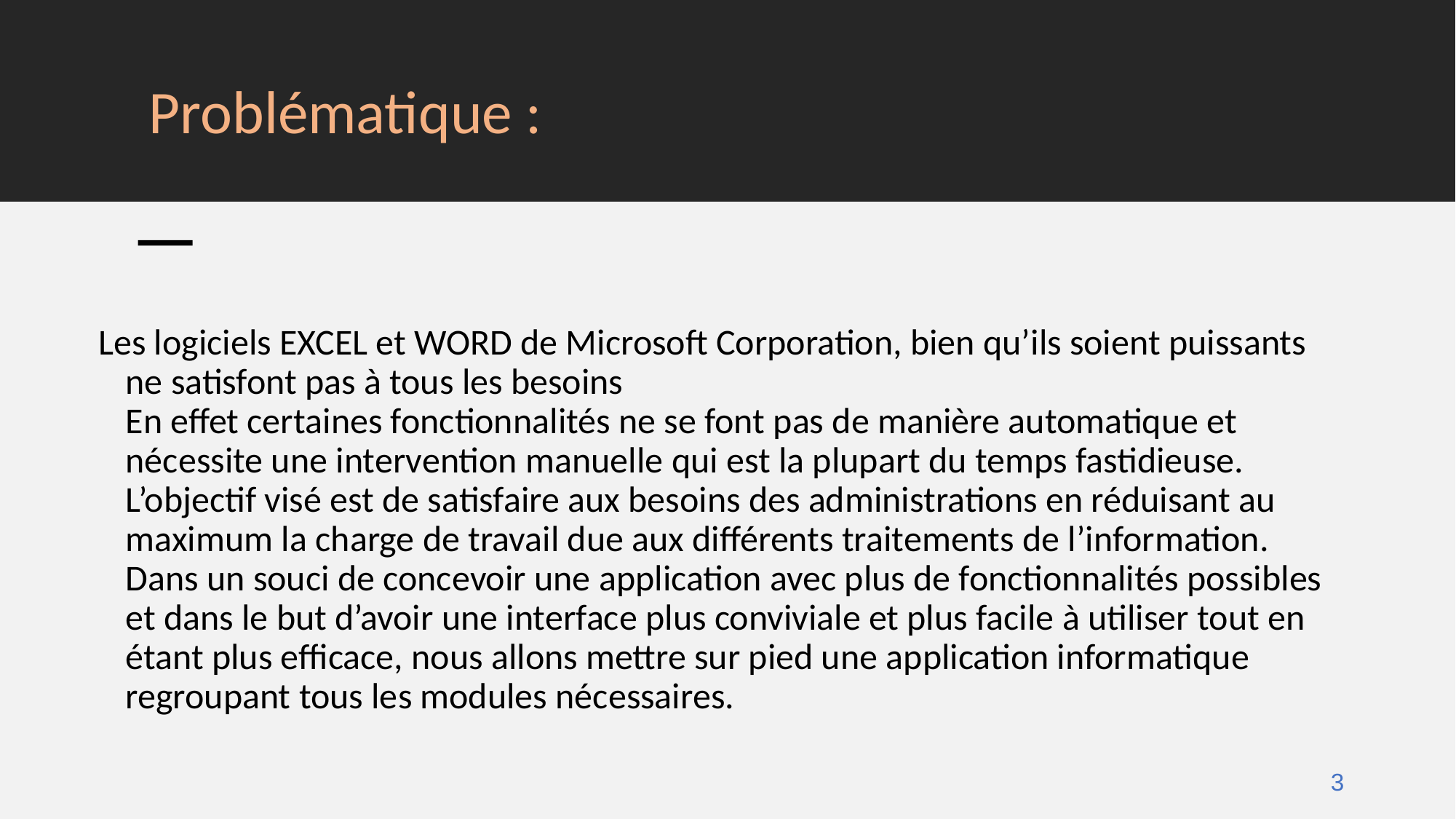

# Problématique :

Les logiciels EXCEL et WORD de Microsoft Corporation, bien qu’ils soient puissants ne satisfont pas à tous les besoins
En effet certaines fonctionnalités ne se font pas de manière automatique et nécessite une intervention manuelle qui est la plupart du temps fastidieuse. L’objectif visé est de satisfaire aux besoins des administrations en réduisant au maximum la charge de travail due aux différents traitements de l’information.
Dans un souci de concevoir une application avec plus de fonctionnalités possibles et dans le but d’avoir une interface plus conviviale et plus facile à utiliser tout en étant plus efficace, nous allons mettre sur pied une application informatique regroupant tous les modules nécessaires.

Gestion d'un institut scolaire privé *NST Groupe*
3